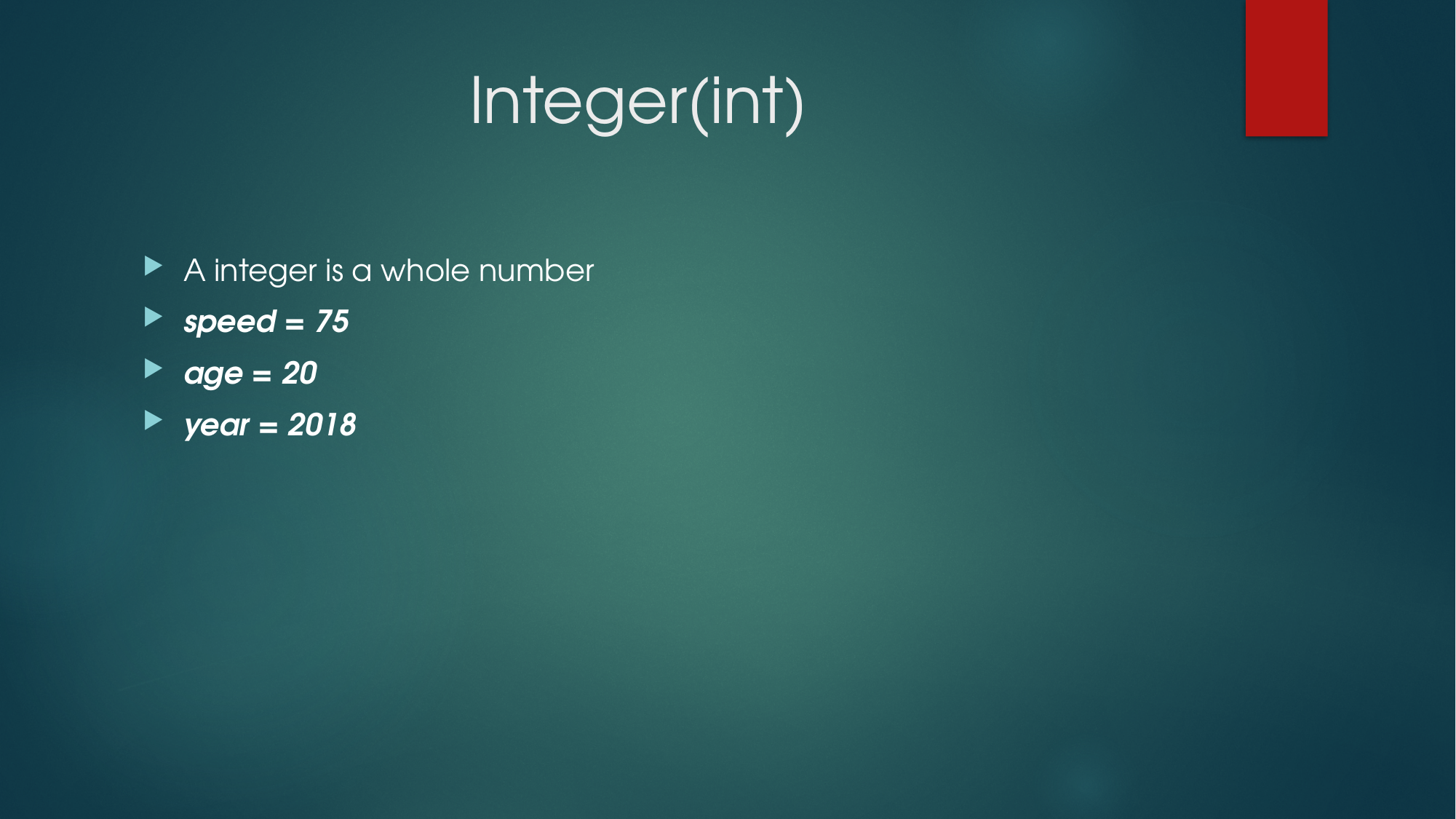

# Integer(int)
A integer is a whole number
speed = 75
age = 20
year = 2018